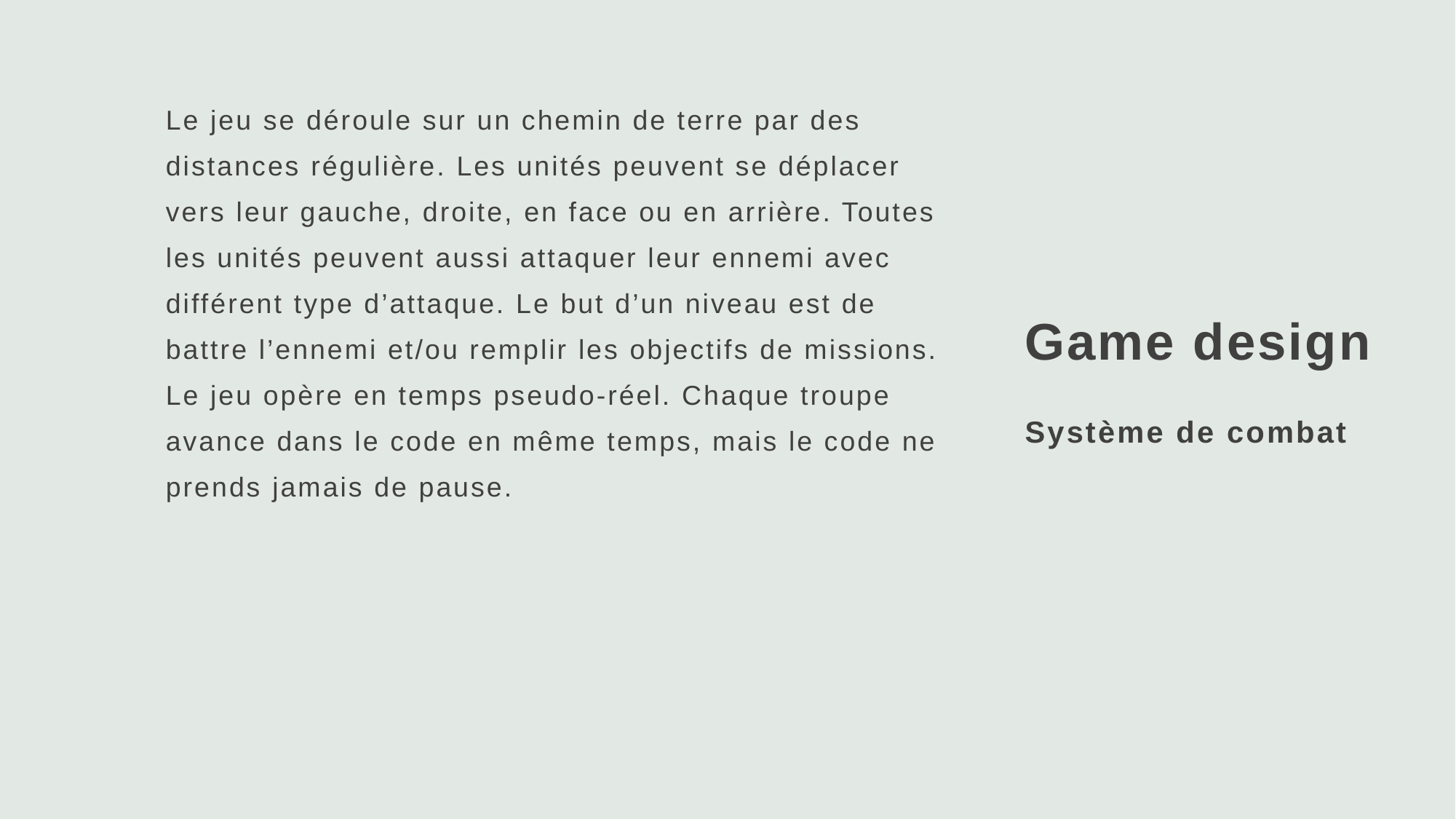

Le jeu se déroule sur un chemin de terre par des distances régulière. Les unités peuvent se déplacer vers leur gauche, droite, en face ou en arrière. Toutes les unités peuvent aussi attaquer leur ennemi avec différent type d’attaque. Le but d’un niveau est de battre l’ennemi et/ou remplir les objectifs de missions. Le jeu opère en temps pseudo-réel. Chaque troupe avance dans le code en même temps, mais le code ne prends jamais de pause.
# Game design
Système de combat